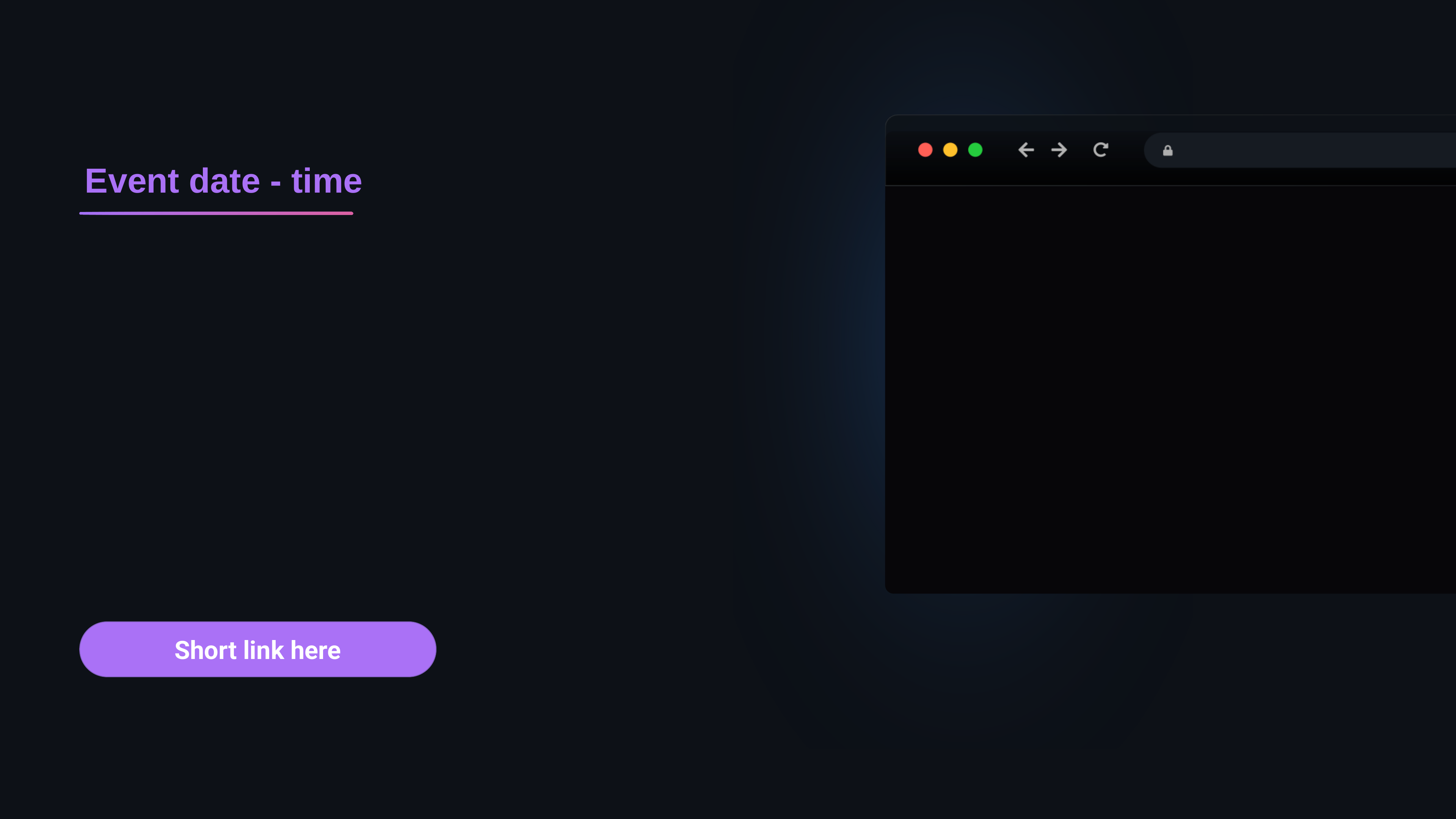

Event date - time

Short link here